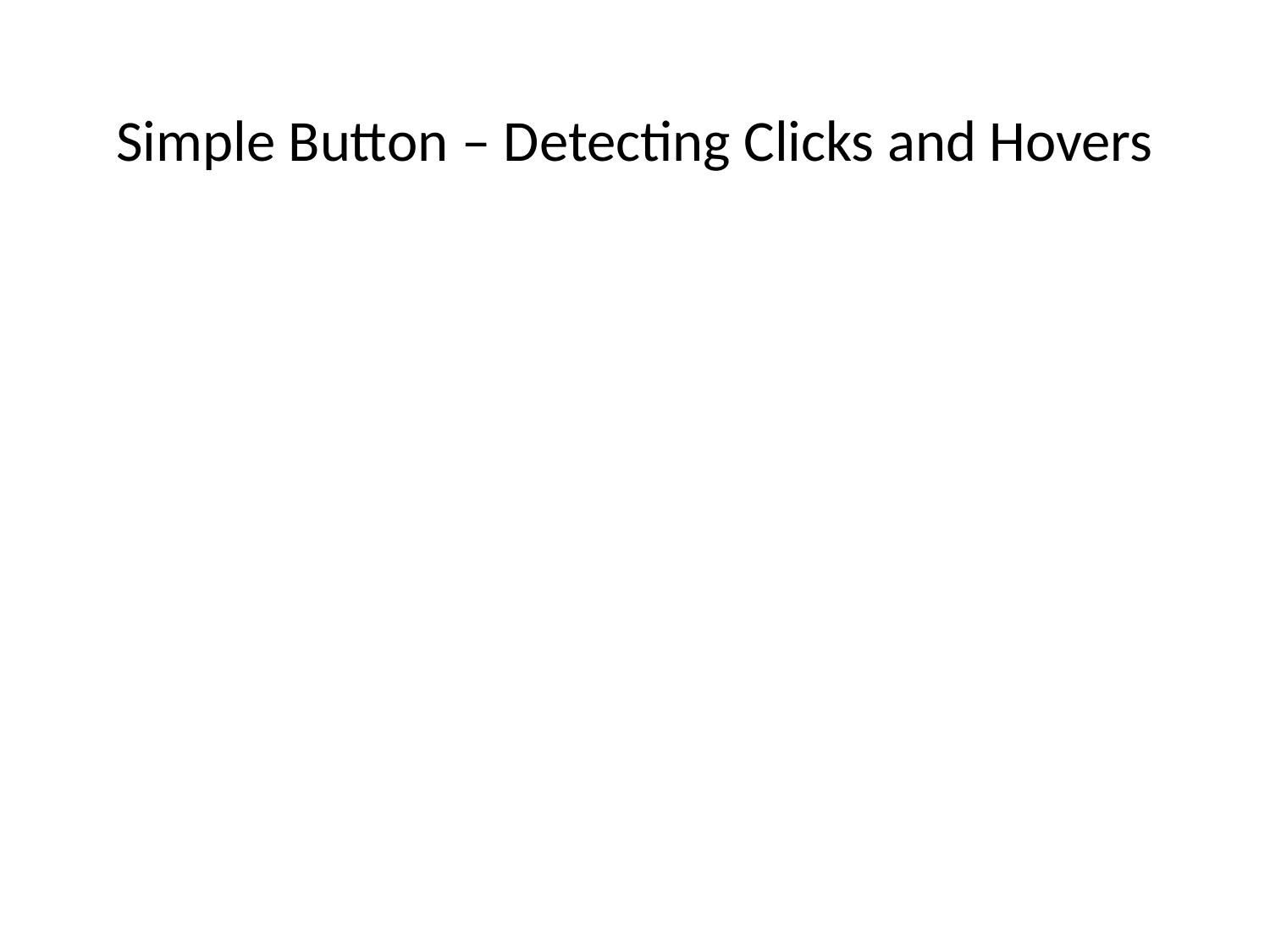

# Simple Button – Detecting Clicks and Hovers